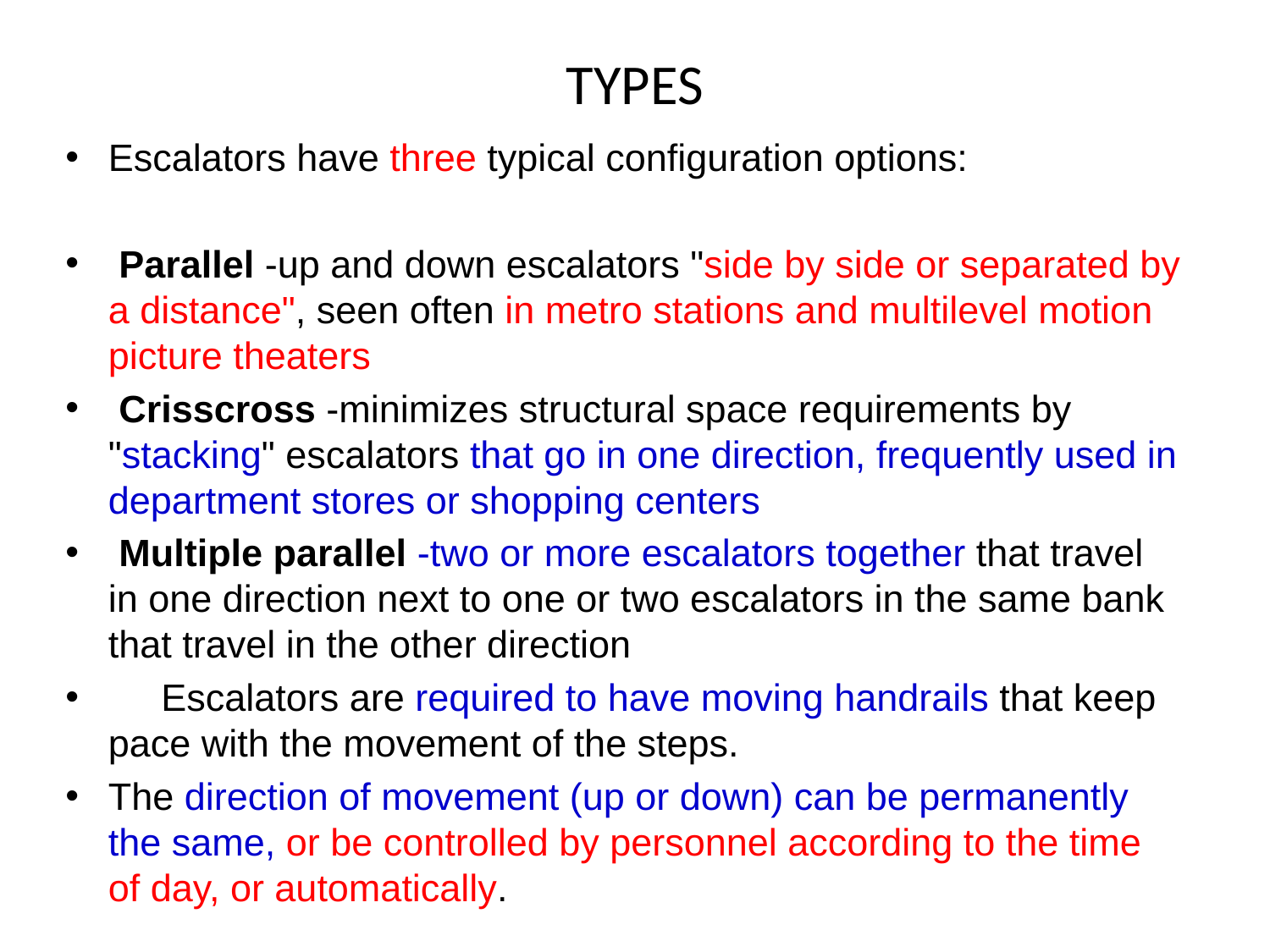

# TYPES
Escalators have three typical configuration options:

 Parallel -up and down escalators "side by side or separated by a distance", seen often in metro stations and multilevel motion picture theaters
 Crisscross -minimizes structural space requirements by "stacking" escalators that go in one direction, frequently used in department stores or shopping centers
 Multiple parallel -two or more escalators together that travel in one direction next to one or two escalators in the same bank that travel in the other direction
     Escalators are required to have moving handrails that keep pace with the movement of the steps.
The direction of movement (up or down) can be permanently the same, or be controlled by personnel according to the time of day, or automatically.